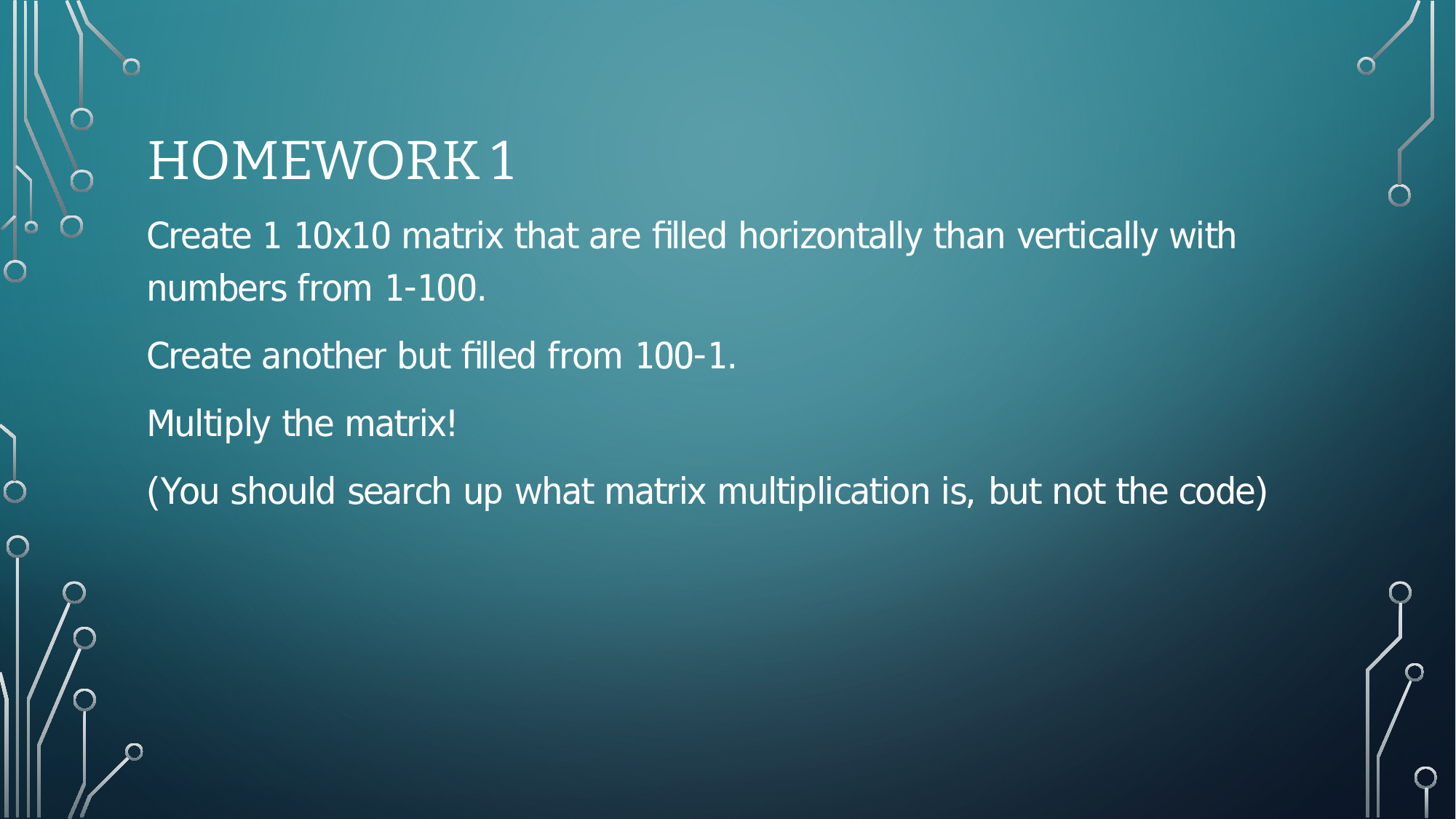

# Homework 1
Create 1 10x10 matrix that are filled horizontally than vertically with numbers from 1-100.
Create another but filled from 100-1.
Multiply the matrix!
(You should search up what matrix multiplication is, but not the code)